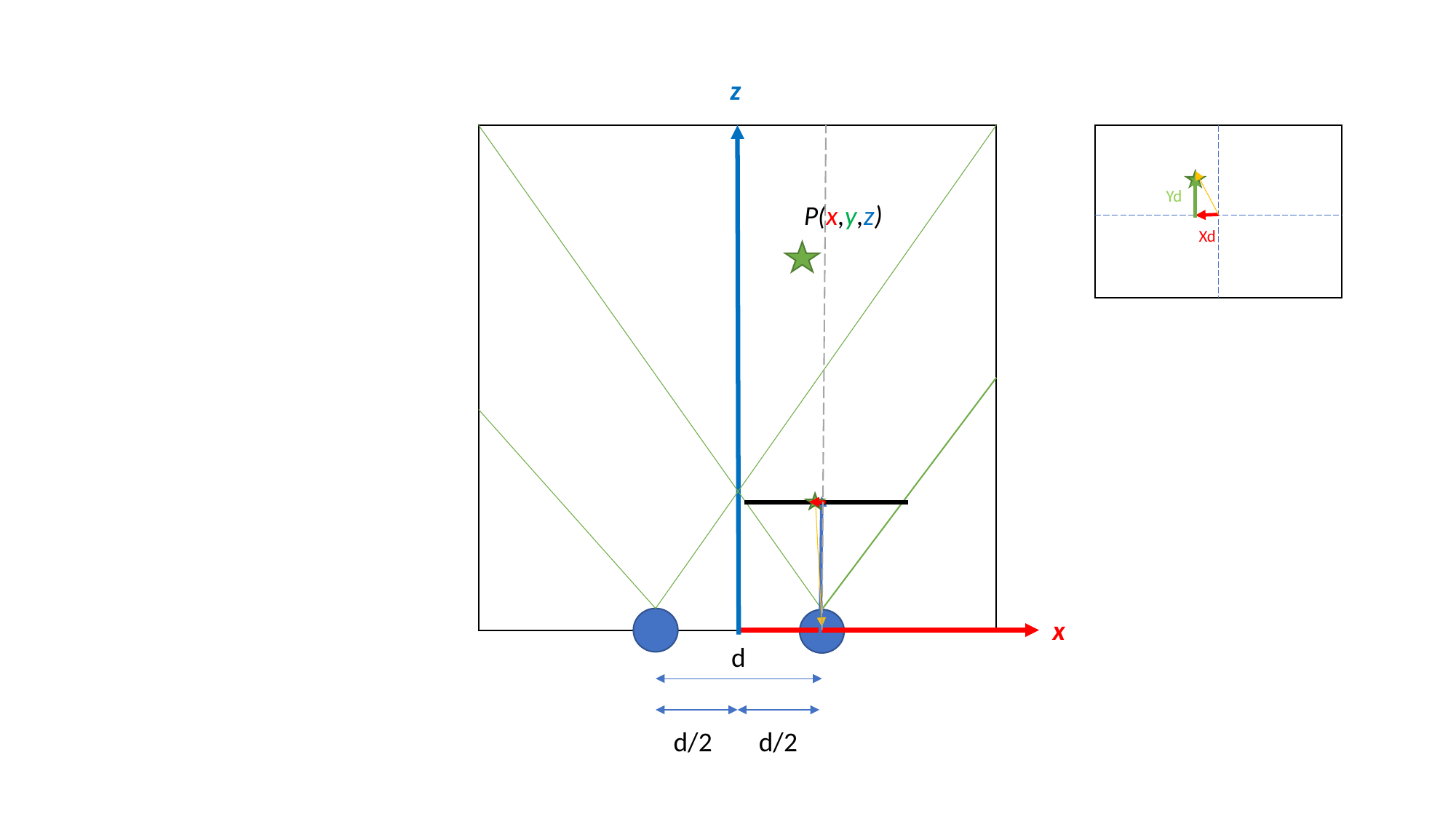

z

Yd
P(x,y,z)
Xd

x

d
d/2
d/2